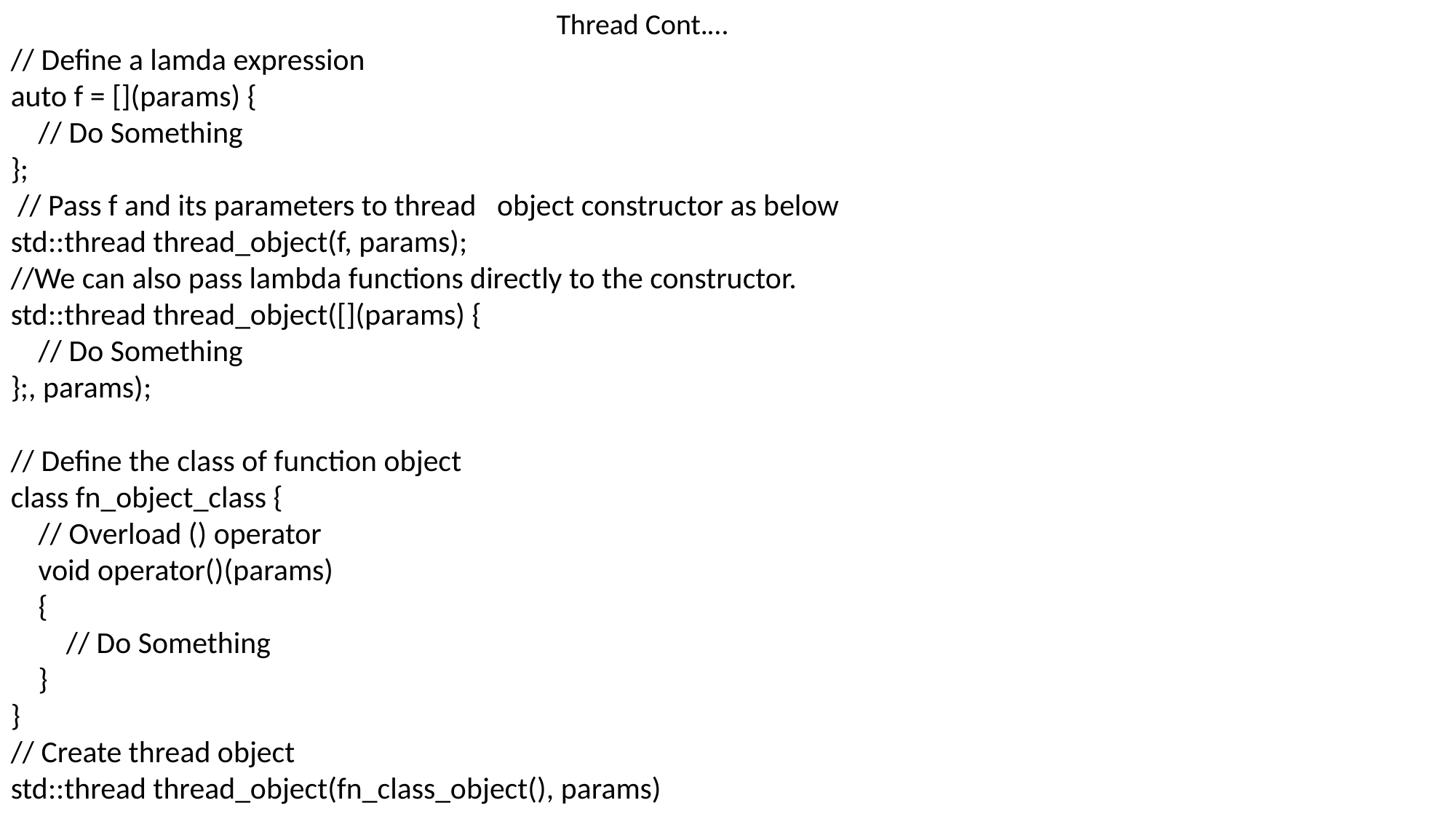

Thread Cont.…
// Define a lamda expression
auto f = [](params) {
    // Do Something
};
 // Pass f and its parameters to thread   object constructor as below
std::thread thread_object(f, params);
//We can also pass lambda functions directly to the constructor.
std::thread thread_object([](params) {
    // Do Something
};, params);

// Define the class of function object
class fn_object_class {
    // Overload () operator
    void operator()(params)
    {
        // Do Something
    }
}
// Create thread object
std::thread thread_object(fn_class_object(), params)